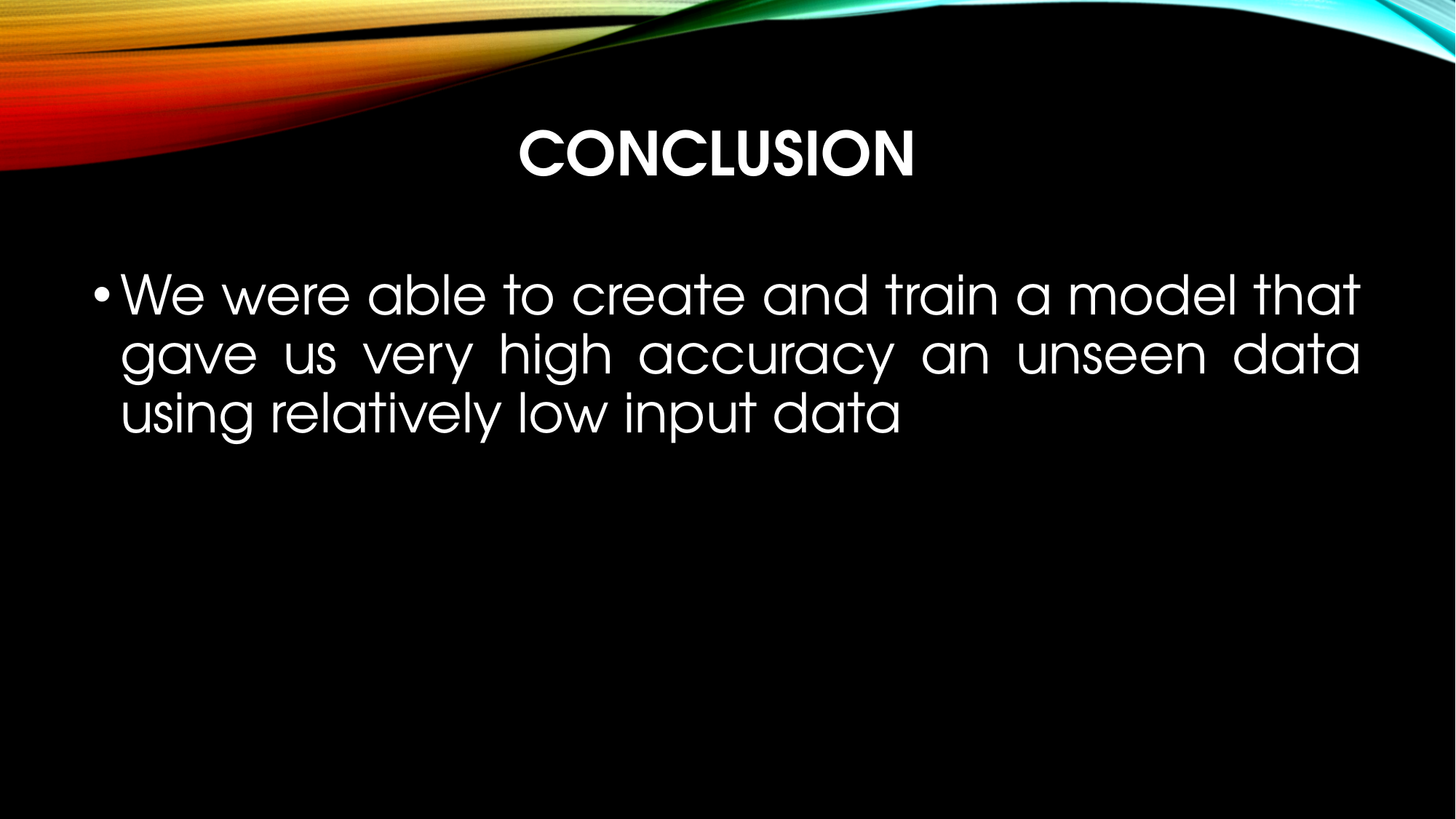

# CONCLUSION
We were able to create and train a model that gave us very high accuracy an unseen data using relatively low input data